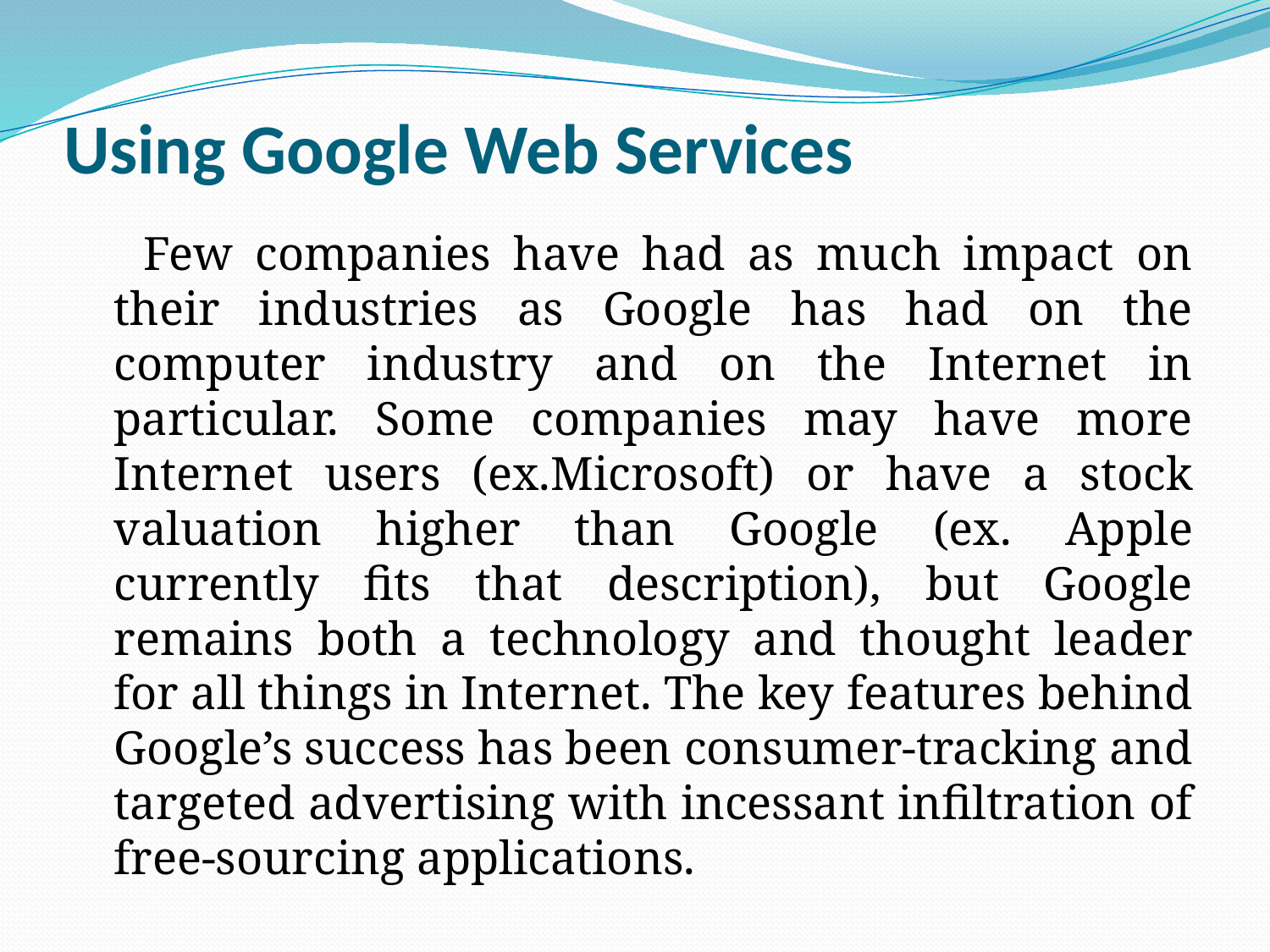

# Using Google Web Services
   Few companies have had as much impact on their industries as Google has had on the computer industry and on the Internet in particular. Some companies may have more Internet users (ex.Microsoft) or have a stock valuation higher than Google (ex. Apple currently fits that description), but Google remains both a technology and thought leader for all things in Internet. The key features behind Google’s success has been consumer-tracking and targeted advertising with incessant infiltration of free-sourcing applications.